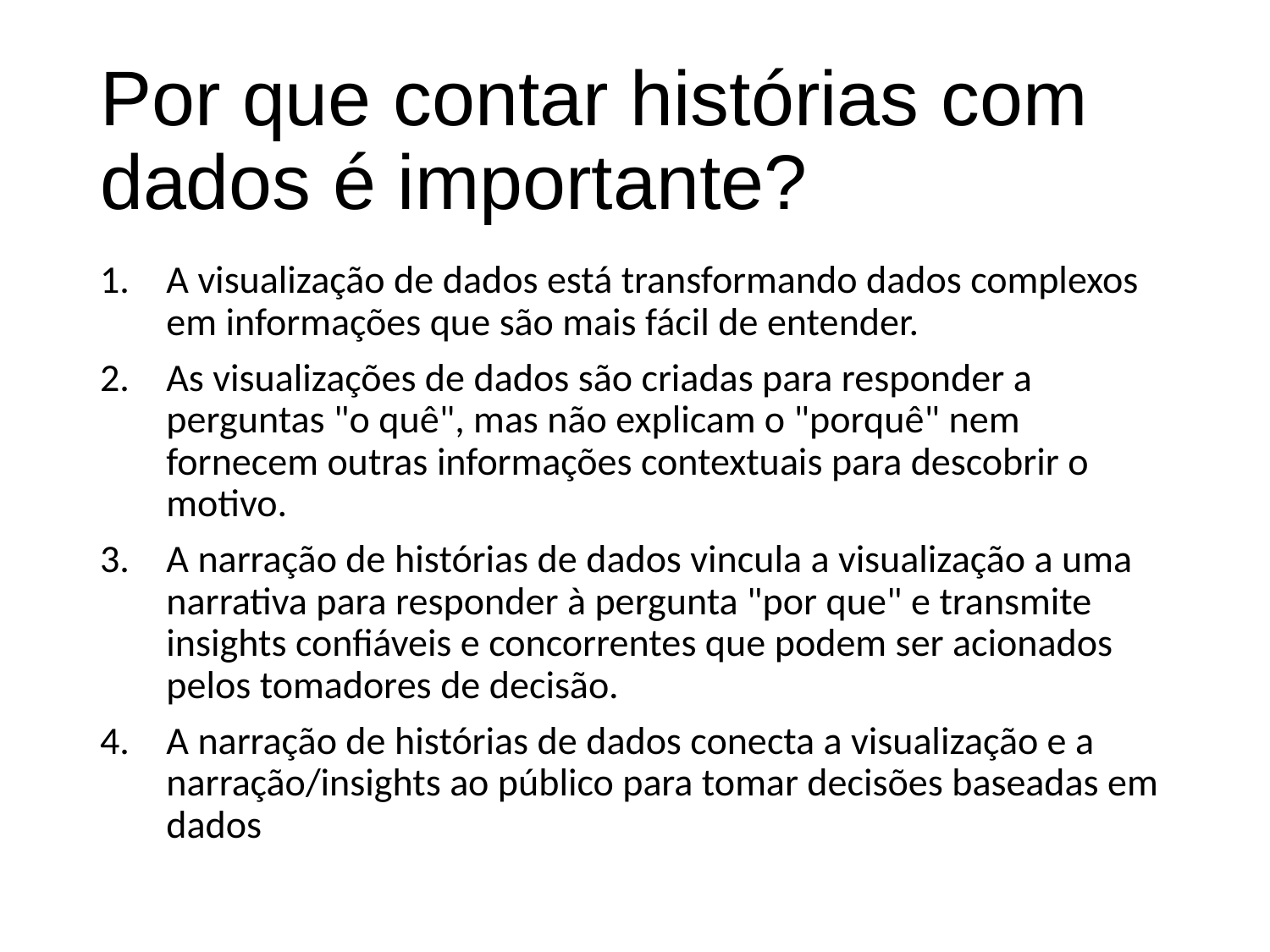

# Por que contar histórias com dados é importante?
A visualização de dados está transformando dados complexos em informações que são mais fácil de entender.
As visualizações de dados são criadas para responder a perguntas "o quê", mas não explicam o "porquê" nem fornecem outras informações contextuais para descobrir o motivo.
A narração de histórias de dados vincula a visualização a uma narrativa para responder à pergunta "por que" e transmite insights confiáveis e concorrentes que podem ser acionados pelos tomadores de decisão.
A narração de histórias de dados conecta a visualização e a narração/insights ao público para tomar decisões baseadas em dados